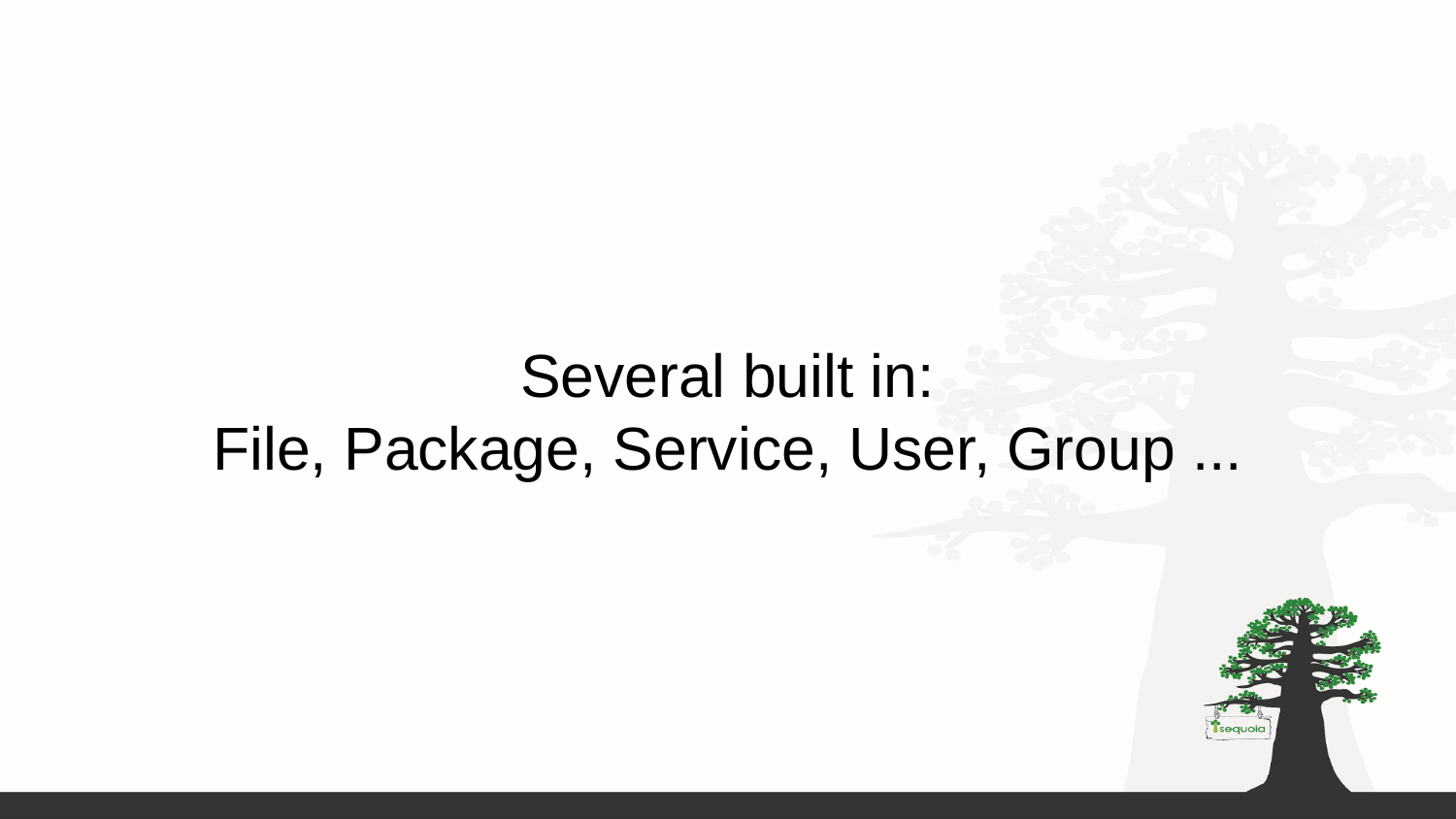

# Several built in:
File, Package, Service, User, Group ...